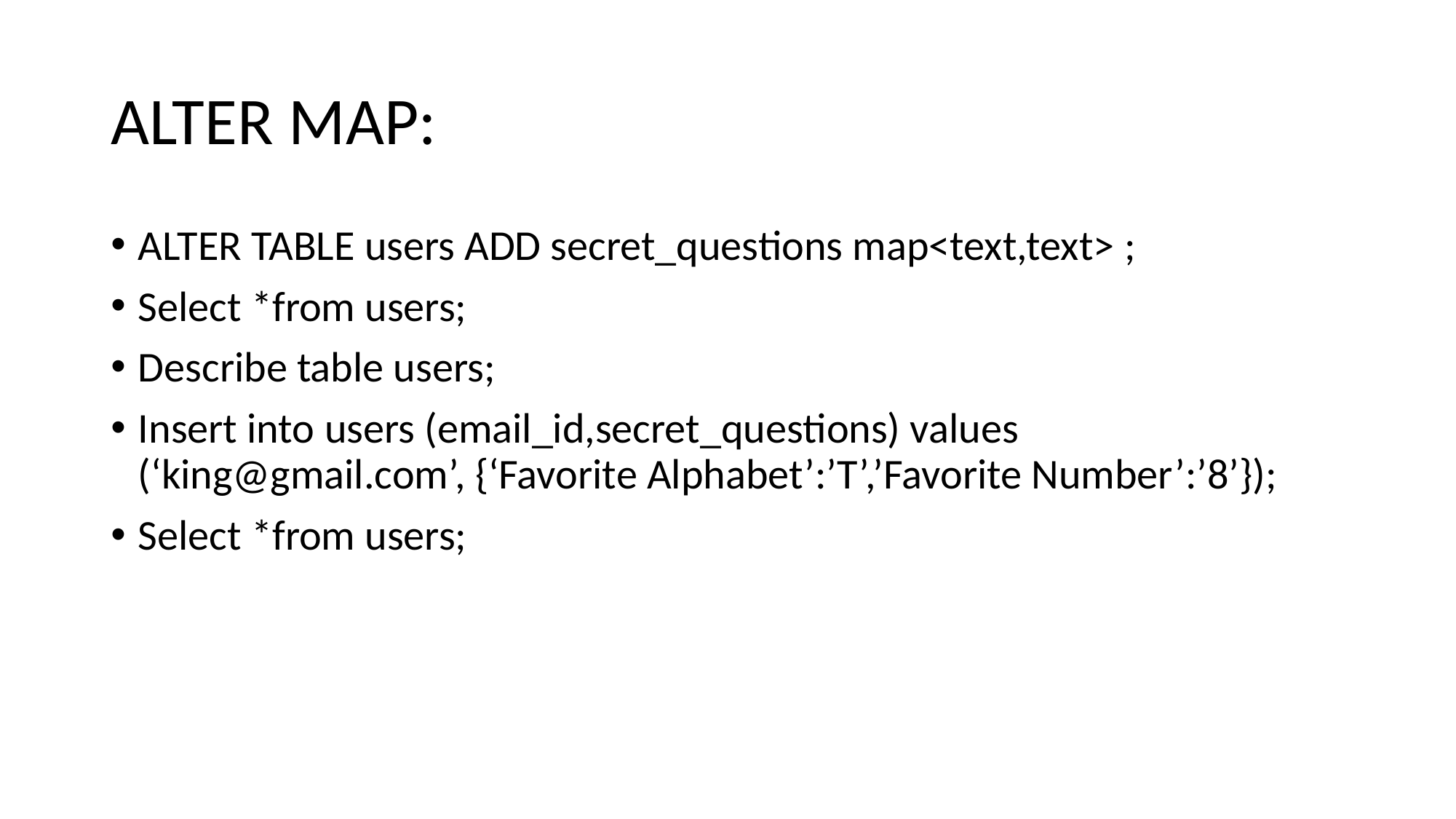

# ALTER MAP:
ALTER TABLE users ADD secret_questions map<text,text> ;
Select *from users;
Describe table users;
Insert into users (email_id,secret_questions) values (‘king@gmail.com’, {‘Favorite Alphabet’:’T’,’Favorite Number’:’8’});
Select *from users;